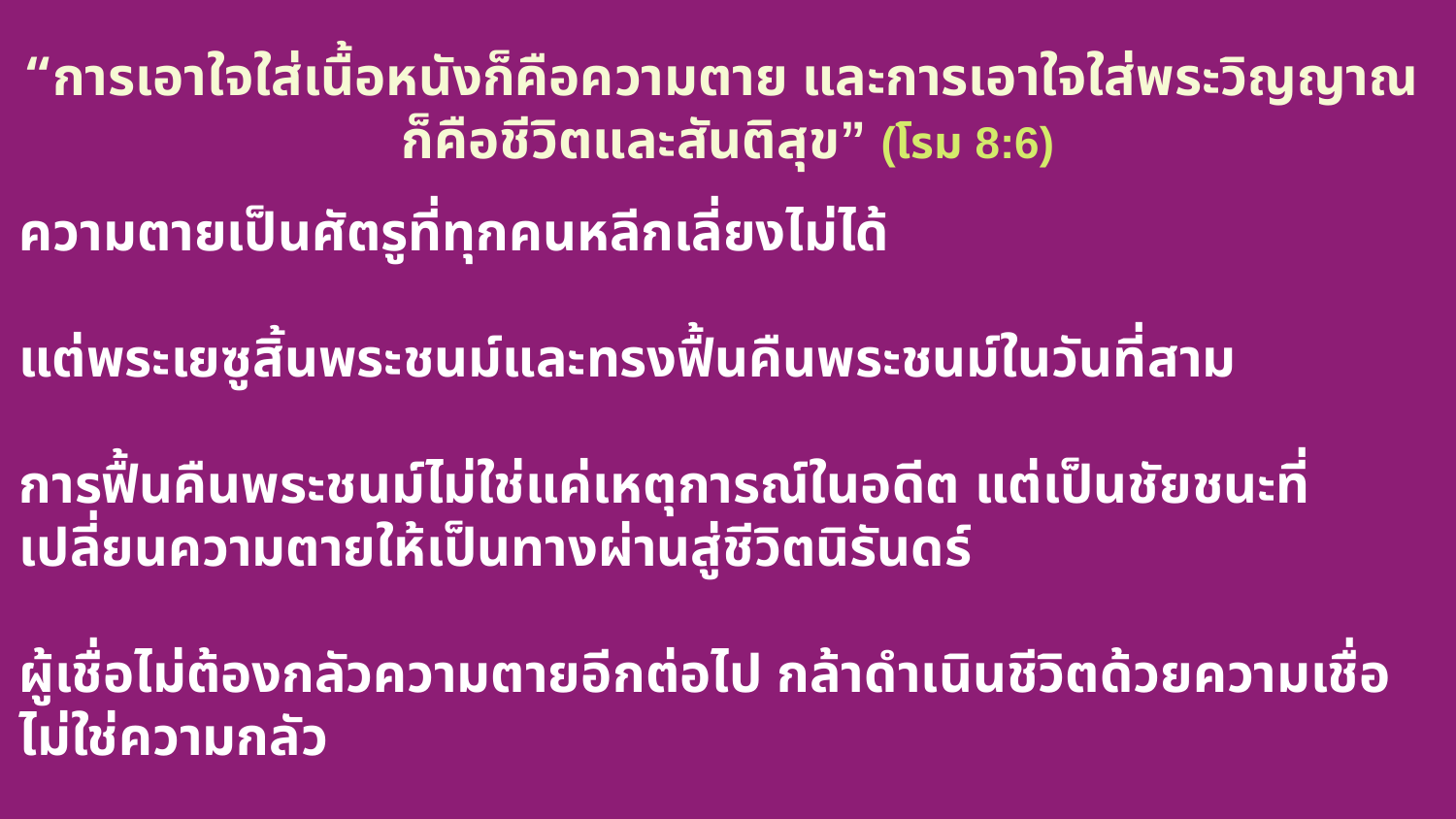

“การเอาใจใส่เนื้อหนังก็คือความตาย และการเอาใจใส่พระวิญญาณ
ก็คือชีวิตและสันติสุข” (โรม 8:6)
ความตายเป็นศัตรูที่ทุกคนหลีกเลี่ยงไม่ได้
แต่พระเยซูสิ้นพระชนม์และทรงฟื้นคืนพระชนม์ในวันที่สาม
การฟื้นคืนพระชนม์ไม่ใช่แค่เหตุการณ์ในอดีต แต่เป็นชัยชนะที่เปลี่ยนความตายให้เป็นทางผ่านสู่ชีวิตนิรันดร์
ผู้เชื่อไม่ต้องกลัวความตายอีกต่อไป กล้าดำเนินชีวิตด้วยความเชื่อ ไม่ใช่ความกลัว